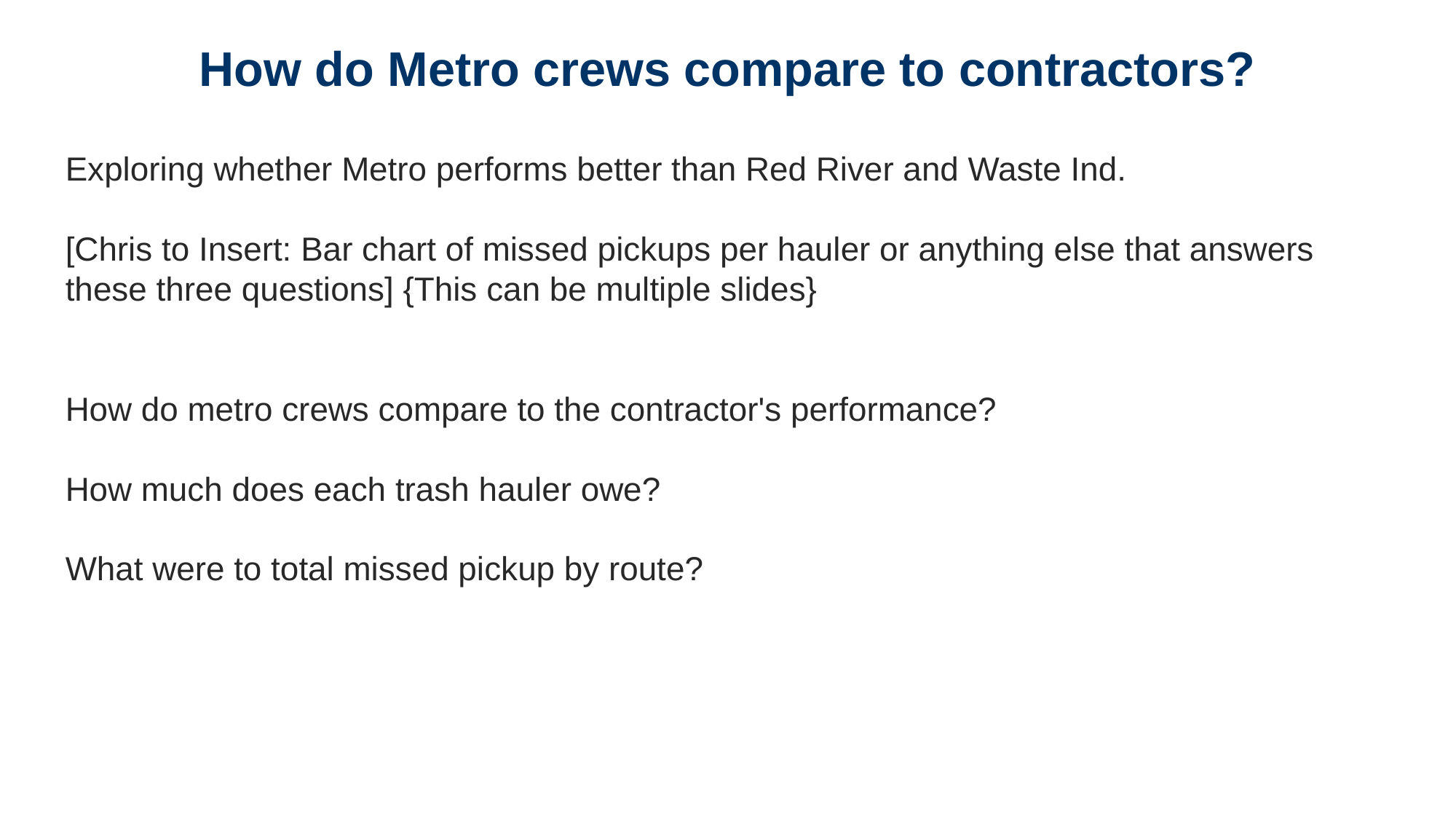

How do Metro crews compare to contractors?

Exploring whether Metro performs better than Red River and Waste Ind.
[Chris to Insert: Bar chart of missed pickups per hauler or anything else that answers these three questions] {This can be multiple slides}

How do metro crews compare to the contractor's performance?

How much does each trash hauler owe?

What were to total missed pickup by route?